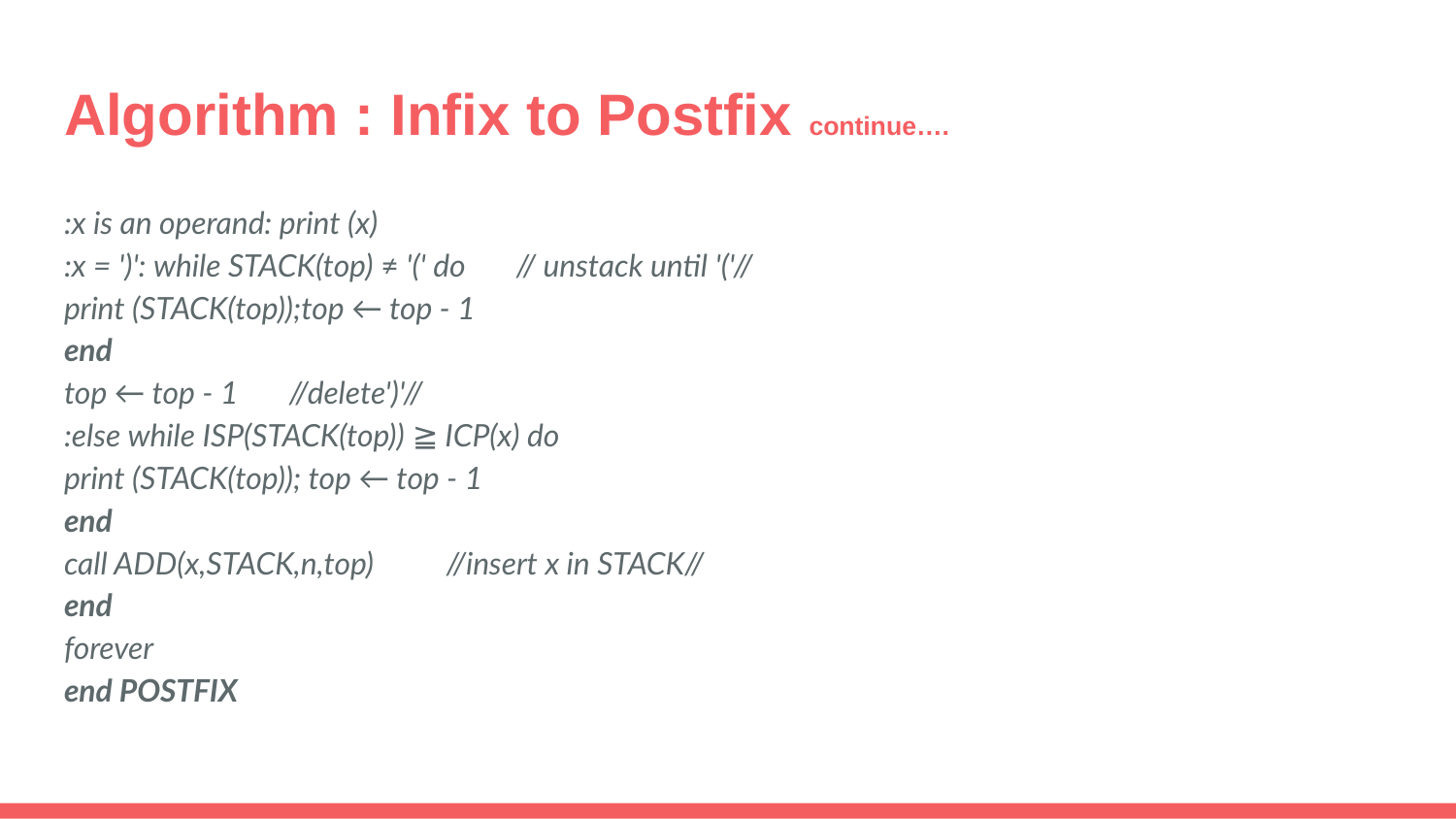

# Algorithm : Infix to Postfix continue….
:x is an operand: print (x)
:x = ')': while STACK(top) ≠ '(' do       // unstack until '('//
print (STACK(top));top ← top - 1
end
top ← top - 1       //delete')'//
:else while ISP(STACK(top)) ≧ ICP(x) do
print (STACK(top)); top ← top - 1
end
call ADD(x,STACK,n,top)          //insert x in STACK//
end
forever
end POSTFIX